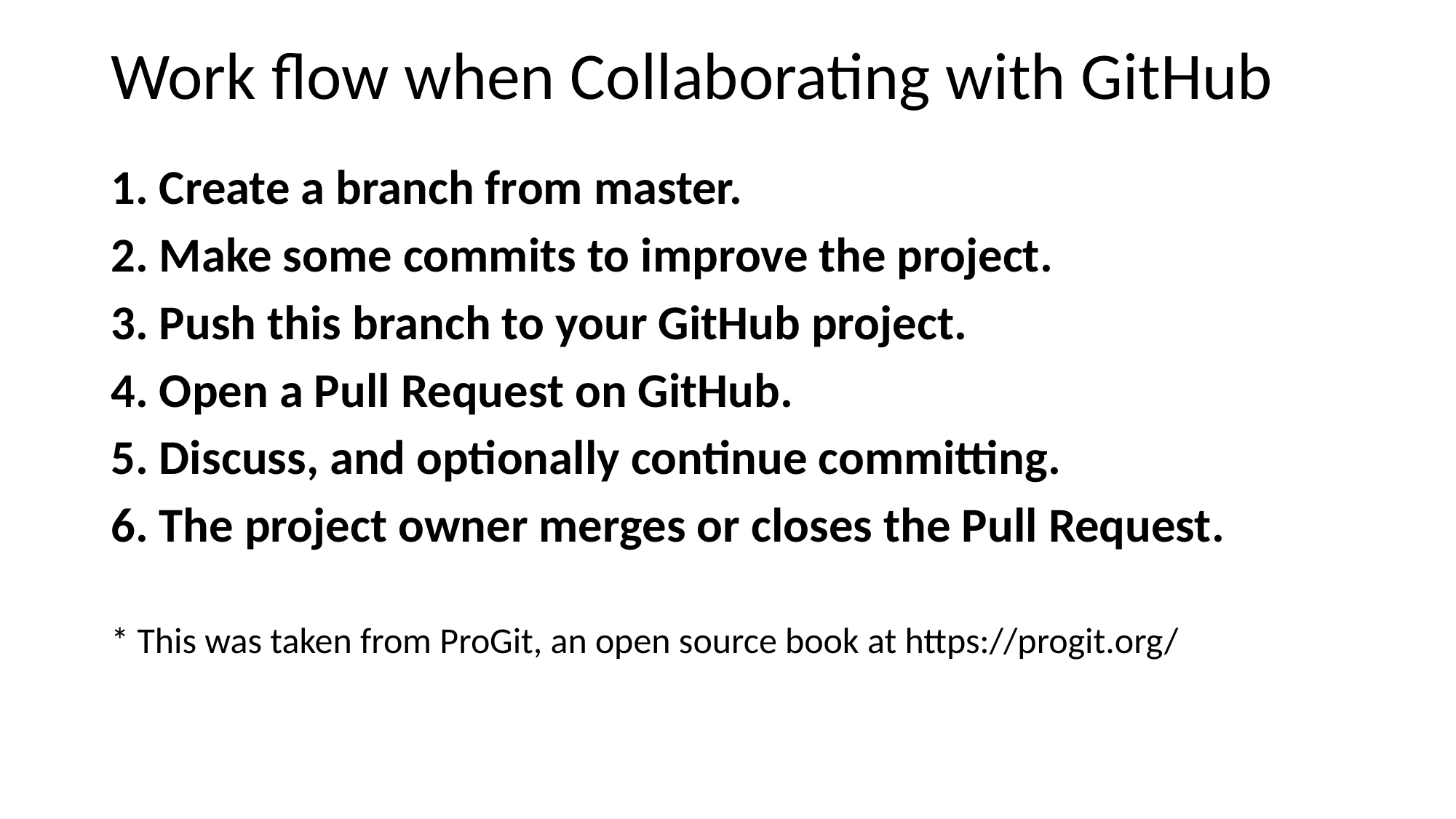

# Work flow when Collaborating with GitHub
1. Create a branch from master.
2. Make some commits to improve the project.
3. Push this branch to your GitHub project.
4. Open a Pull Request on GitHub.
5. Discuss, and optionally continue committing.
6. The project owner merges or closes the Pull Request.

* This was taken from ProGit, an open source book at https://progit.org/